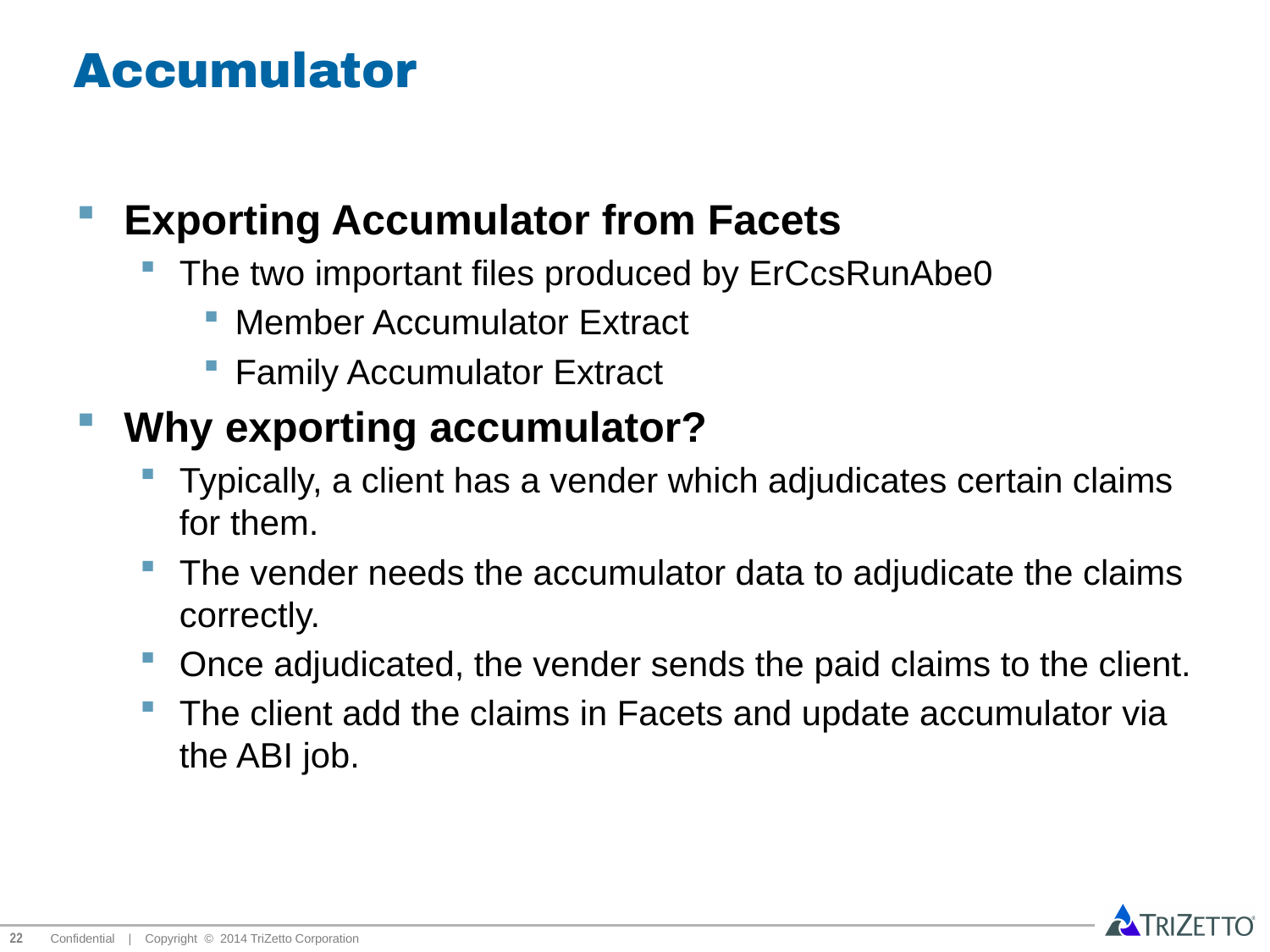

# Accumulator
Exporting Accumulator from Facets
The two important files produced by ErCcsRunAbe0
Member Accumulator Extract
Family Accumulator Extract
Why exporting accumulator?
Typically, a client has a vender which adjudicates certain claims for them.
The vender needs the accumulator data to adjudicate the claims correctly.
Once adjudicated, the vender sends the paid claims to the client.
The client add the claims in Facets and update accumulator via the ABI job.